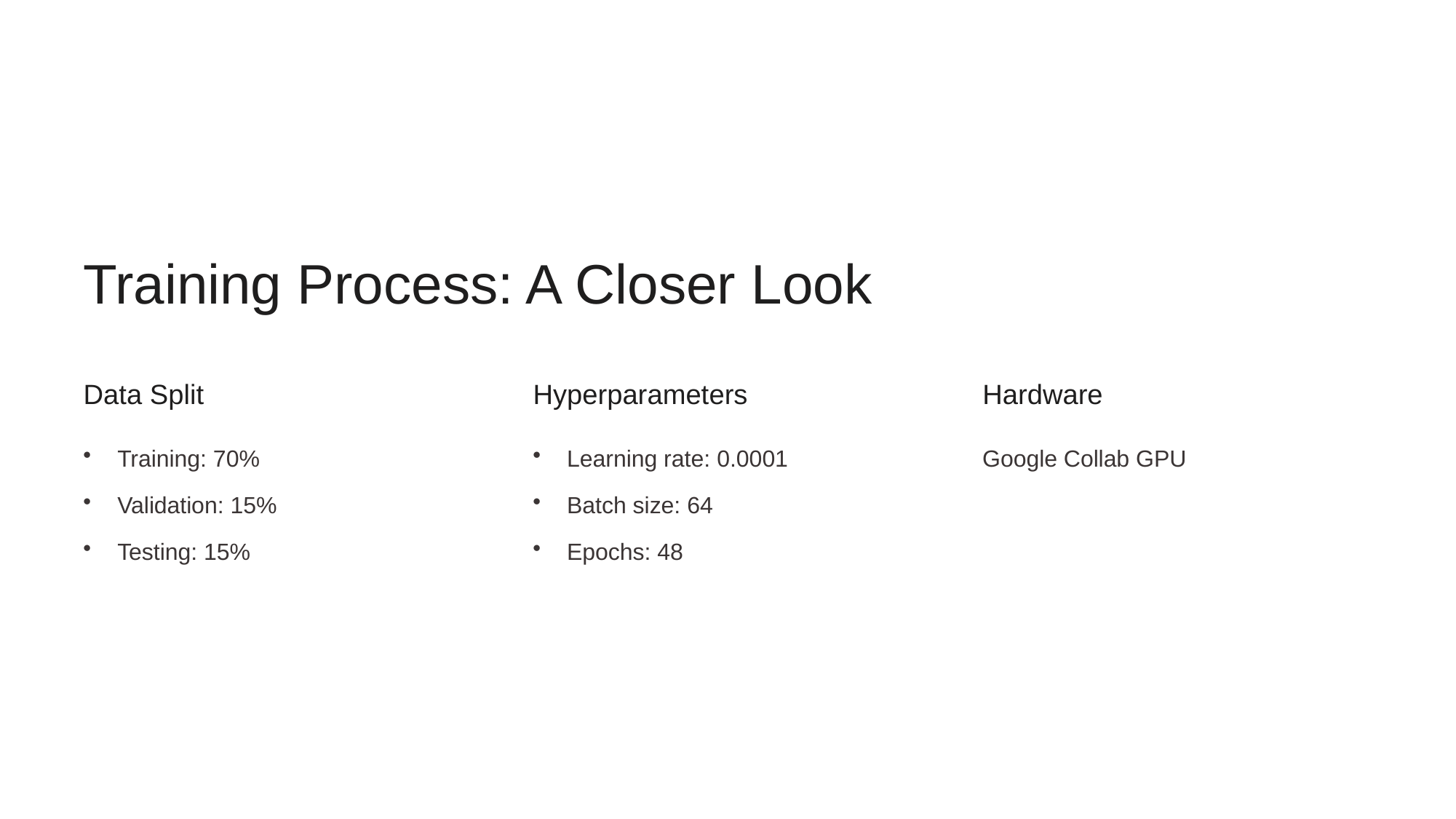

Training Process: A Closer Look
Data Split
Hyperparameters
Hardware
Training: 70%
Learning rate: 0.0001
Google Collab GPU
Validation: 15%
Batch size: 64
Testing: 15%
Epochs: 48